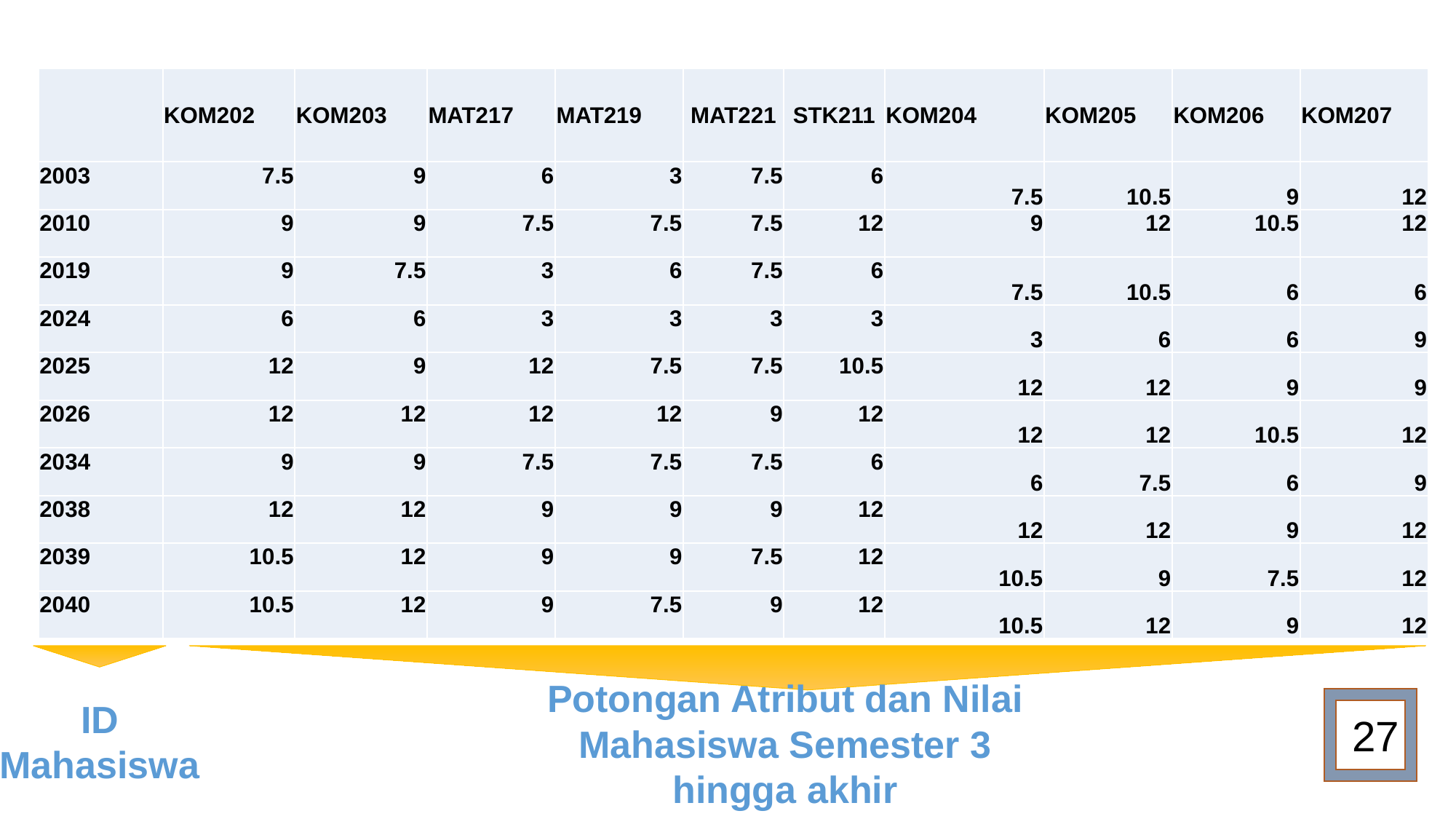

|  | KOM202 | KOM203 | MAT217 | MAT219 | MAT221 | STK211 | KOM204 | KOM205 | KOM206 | KOM207 |
| --- | --- | --- | --- | --- | --- | --- | --- | --- | --- | --- |
| 2003 | 7.5 | 9 | 6 | 3 | 7.5 | 6 | 7.5 | 10.5 | 9 | 12 |
| 2010 | 9 | 9 | 7.5 | 7.5 | 7.5 | 12 | 9 | 12 | 10.5 | 12 |
| 2019 | 9 | 7.5 | 3 | 6 | 7.5 | 6 | 7.5 | 10.5 | 6 | 6 |
| 2024 | 6 | 6 | 3 | 3 | 3 | 3 | 3 | 6 | 6 | 9 |
| 2025 | 12 | 9 | 12 | 7.5 | 7.5 | 10.5 | 12 | 12 | 9 | 9 |
| 2026 | 12 | 12 | 12 | 12 | 9 | 12 | 12 | 12 | 10.5 | 12 |
| 2034 | 9 | 9 | 7.5 | 7.5 | 7.5 | 6 | 6 | 7.5 | 6 | 9 |
| 2038 | 12 | 12 | 9 | 9 | 9 | 12 | 12 | 12 | 9 | 12 |
| 2039 | 10.5 | 12 | 9 | 9 | 7.5 | 12 | 10.5 | 9 | 7.5 | 12 |
| 2040 | 10.5 | 12 | 9 | 7.5 | 9 | 12 | 10.5 | 12 | 9 | 12 |

Potongan Atribut dan Nilai Mahasiswa Semester 3 hingga akhir

ID Mahasiswa
27